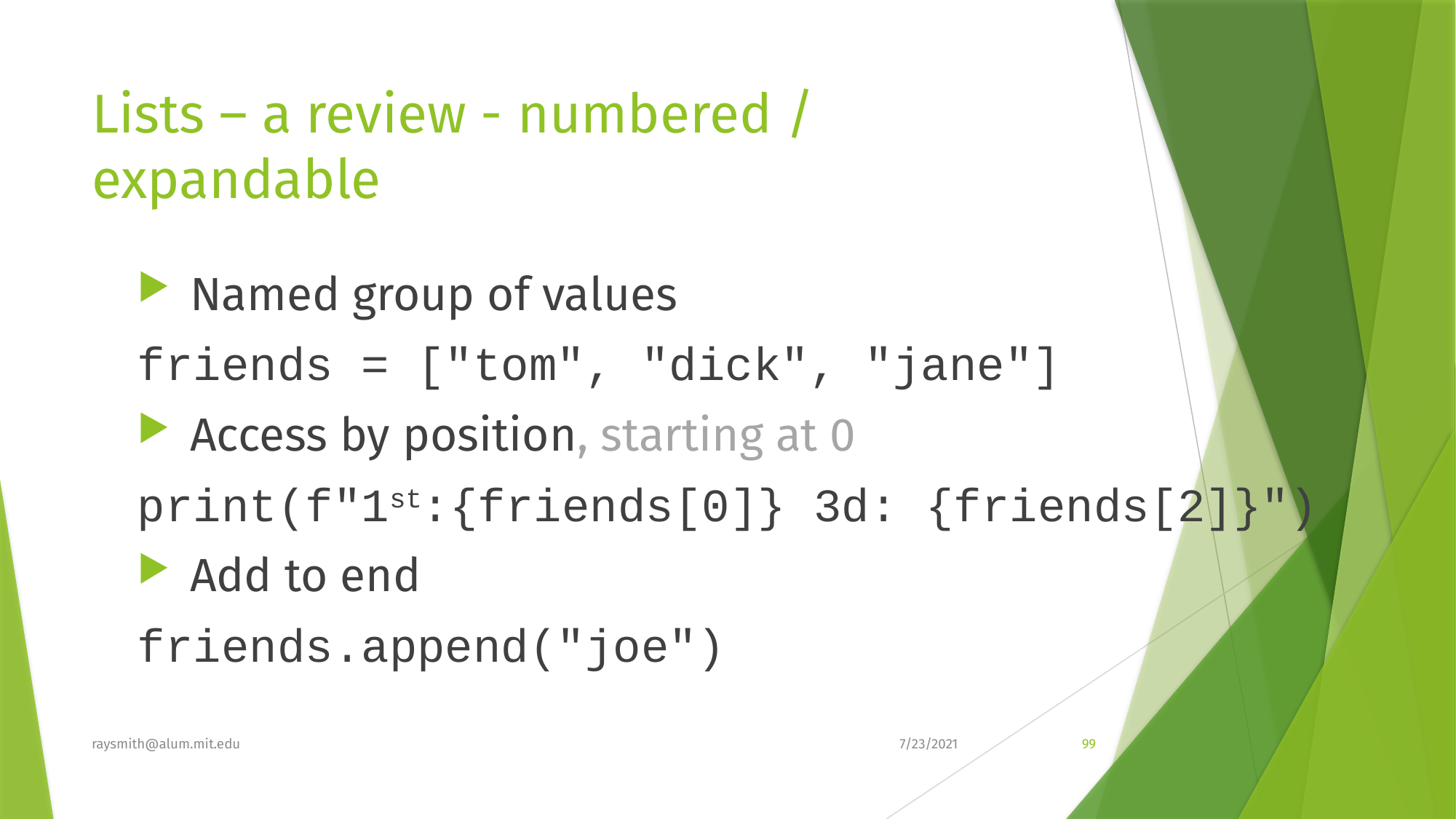

# Lists – a review - numbered / expandable
Named group of values
friends = ["tom", "dick", "jane"]
Access by position, starting at 0
print(f"1st:{friends[0]} 3d: {friends[2]}")
Add to end
friends.append("joe")
raysmith@alum.mit.edu
7/23/2021
99